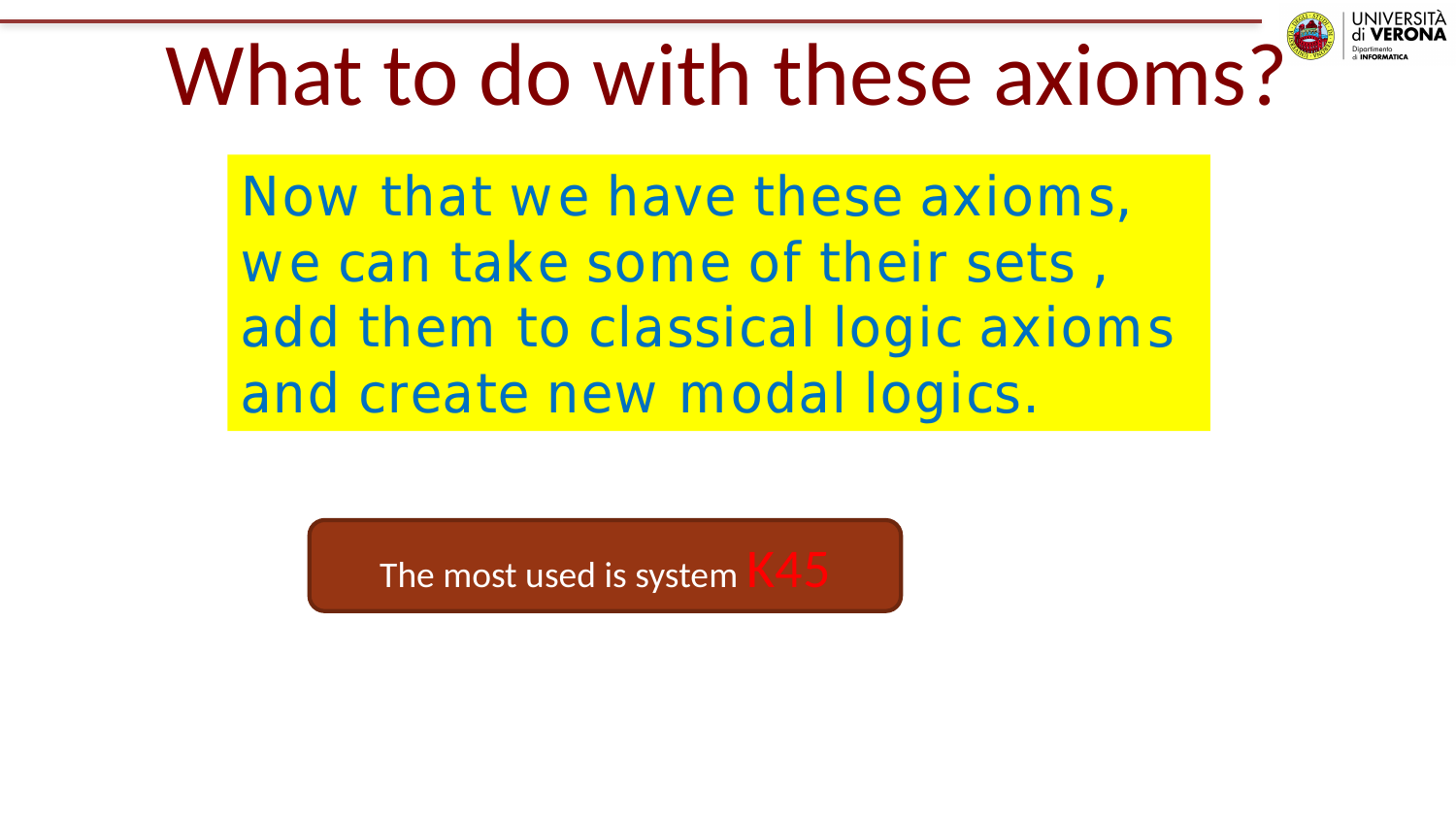

# What to do with these axioms?
Now that we have these axioms, we can take some of their sets , add them to classical logic axioms and create new modal logics.
The most used is system K45